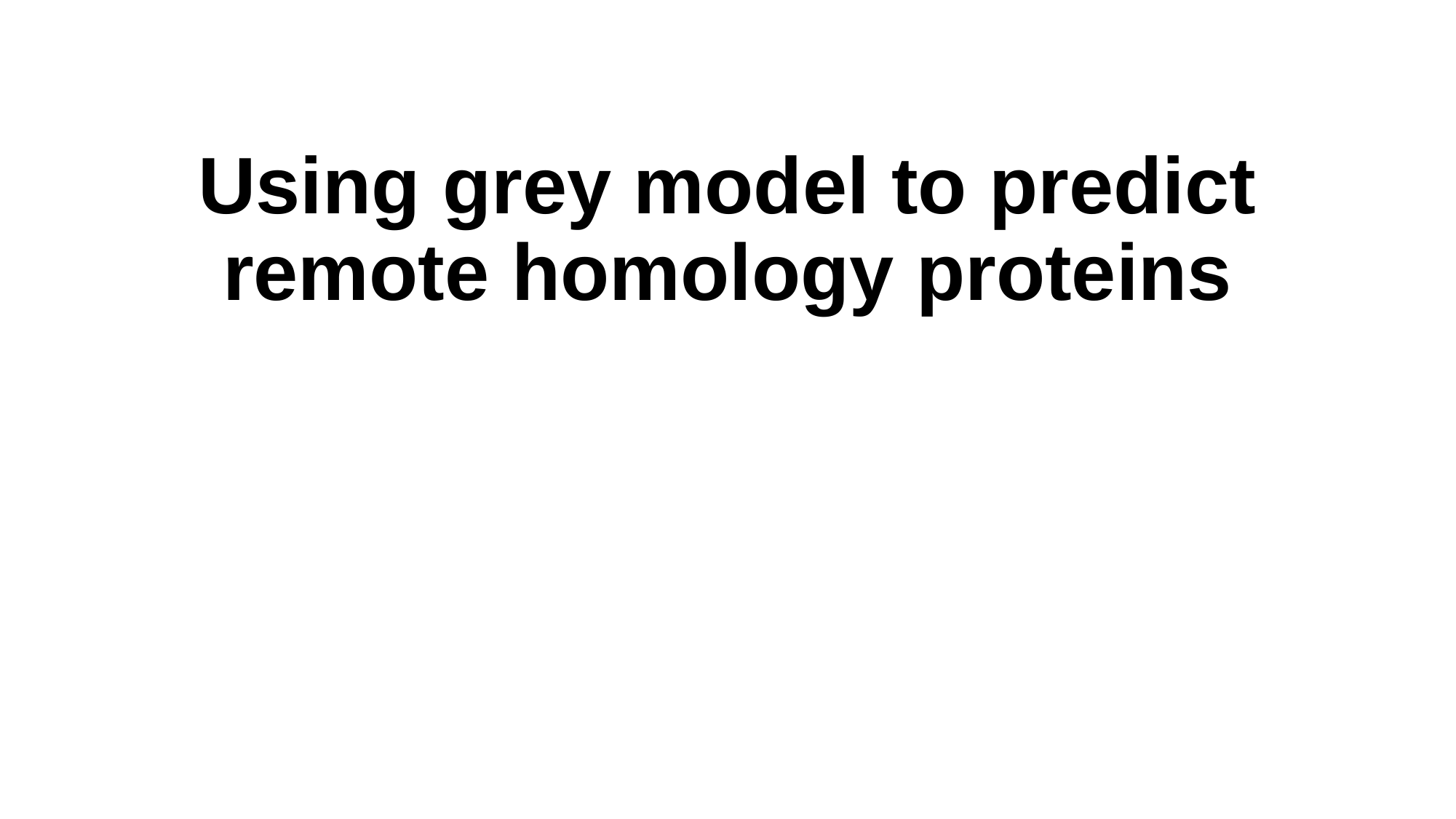

# Using grey model to predict remote homology proteins